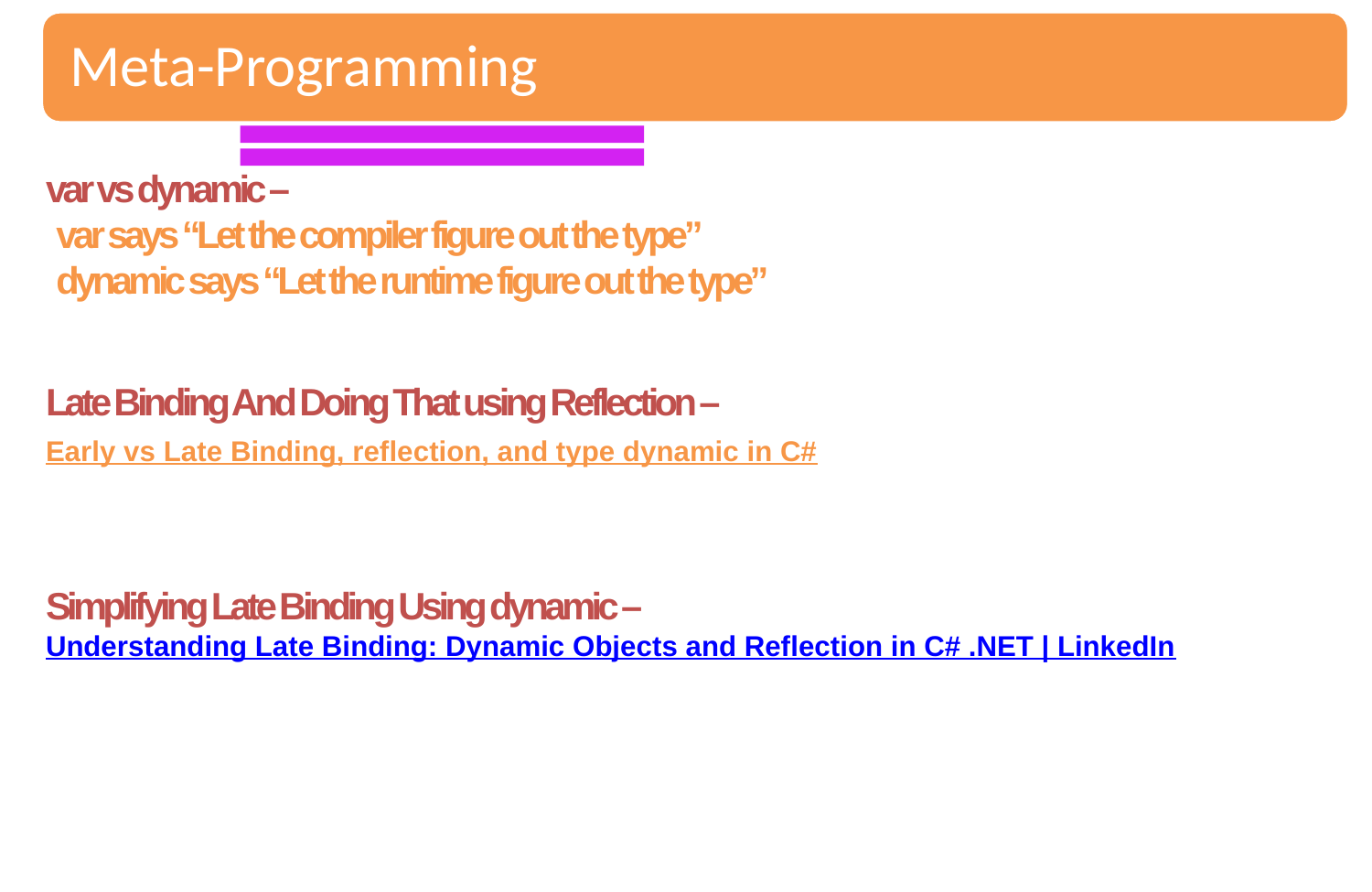

Meta-Programming

var vs dynamic –
 var says “Let the compiler figure out the type”
 dynamic says “Let the runtime figure out the type”

Late Binding And Doing That using Reflection –
Early vs Late Binding, reflection, and type dynamic in C#
Simplifying Late Binding Using dynamic –
Understanding Late Binding: Dynamic Objects and Reflection in C# .NET | LinkedIn